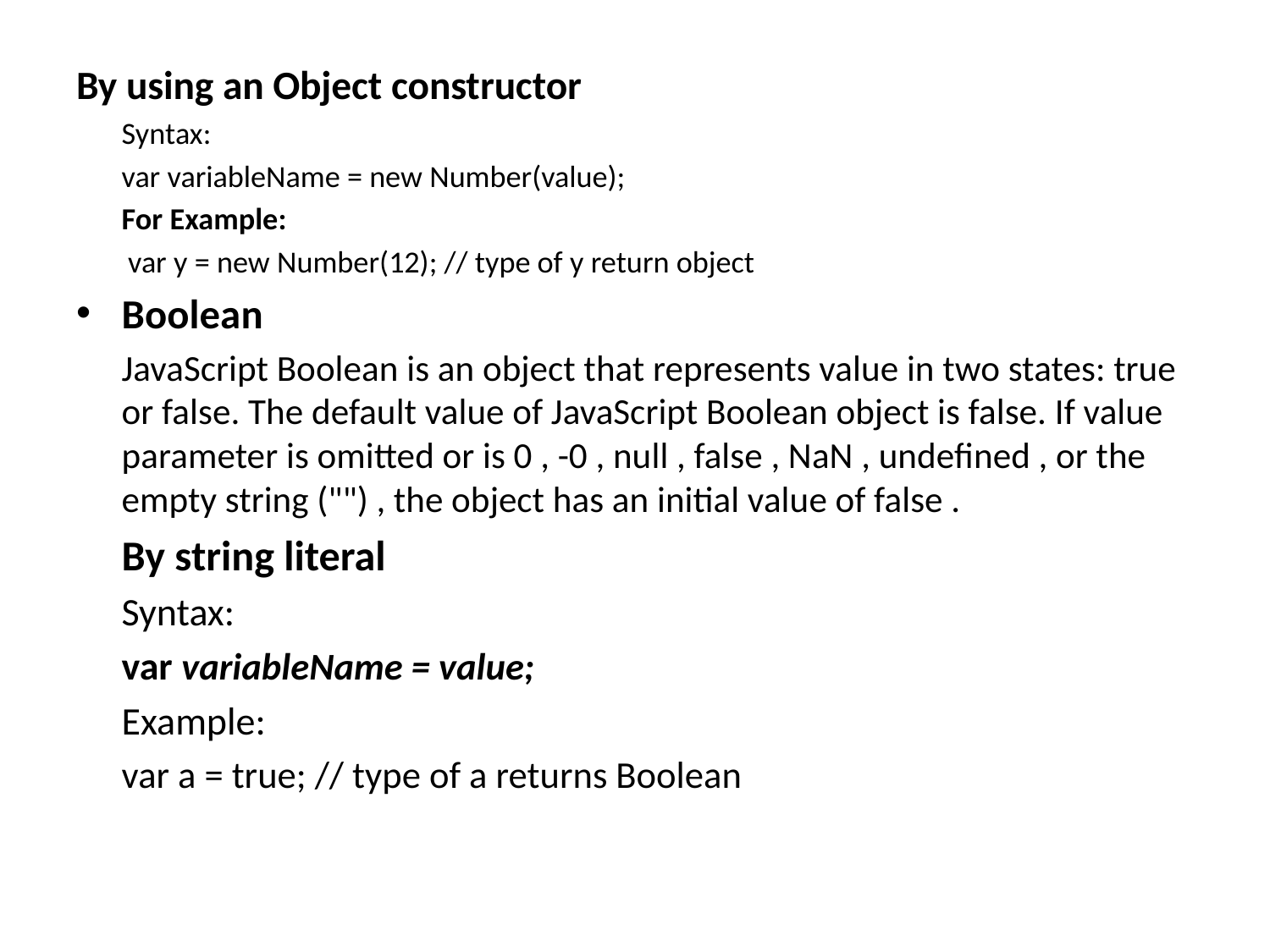

By using an Object constructor
	Syntax:
	var variableName = new Number(value);
	For Example:
	 var y = new Number(12); // type of y return object
Boolean
	JavaScript Boolean is an object that represents value in two states: true or false. The default value of JavaScript Boolean object is false. If value parameter is omitted or is 0 , -0 , null , false , NaN , undefined , or the empty string ("") , the object has an initial value of false .
	By string literal
	Syntax:
	var variableName = value;
	Example:
	var a = true; // type of a returns Boolean